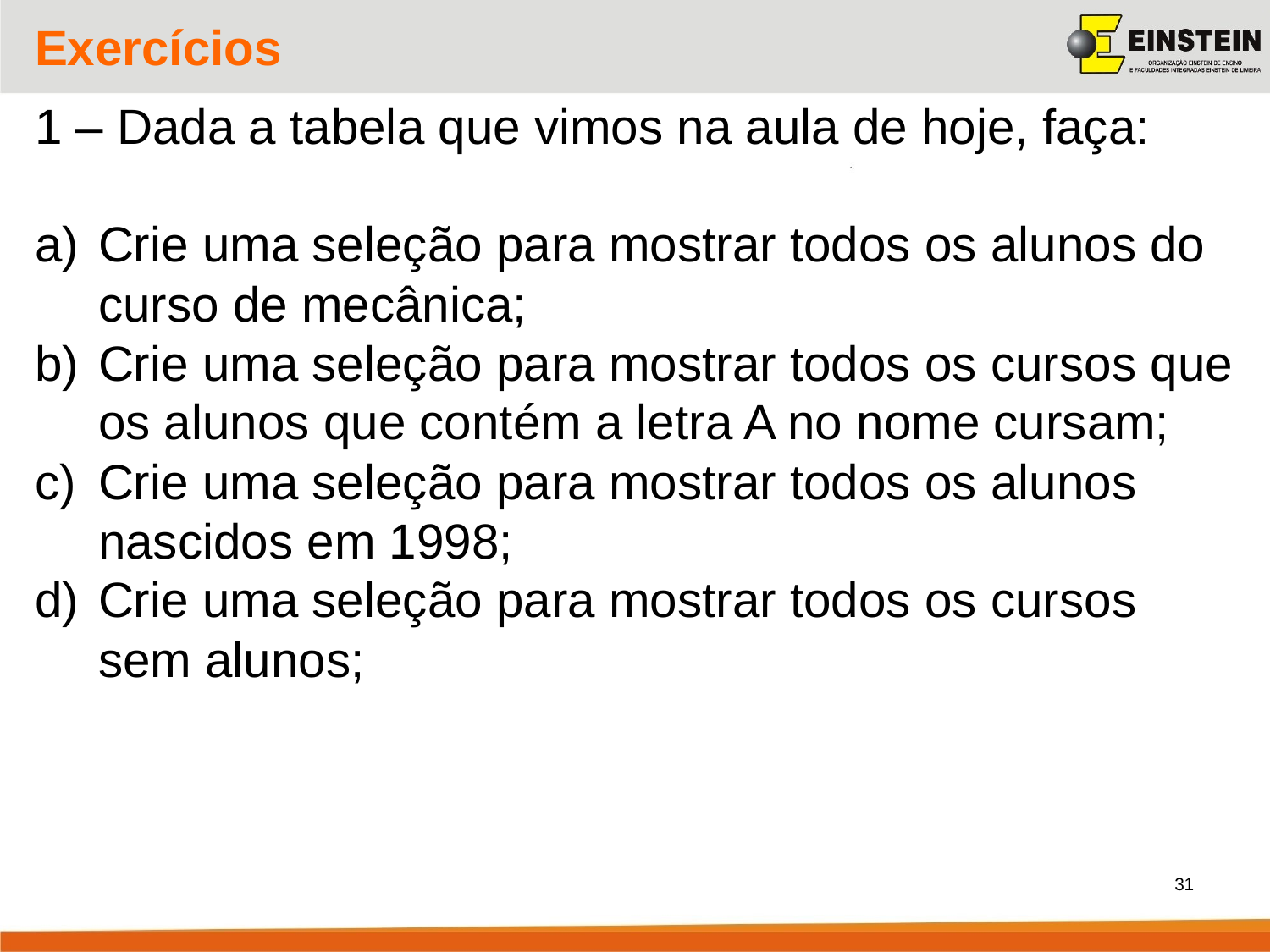

Exercícios

1 – Dada a tabela que vimos na aula de hoje, faça:

Crie uma seleção para mostrar todos os alunos do curso de mecânica;
Crie uma seleção para mostrar todos os cursos que os alunos que contém a letra A no nome cursam;
Crie uma seleção para mostrar todos os alunos nascidos em 1998;
Crie uma seleção para mostrar todos os cursos sem alunos;
31